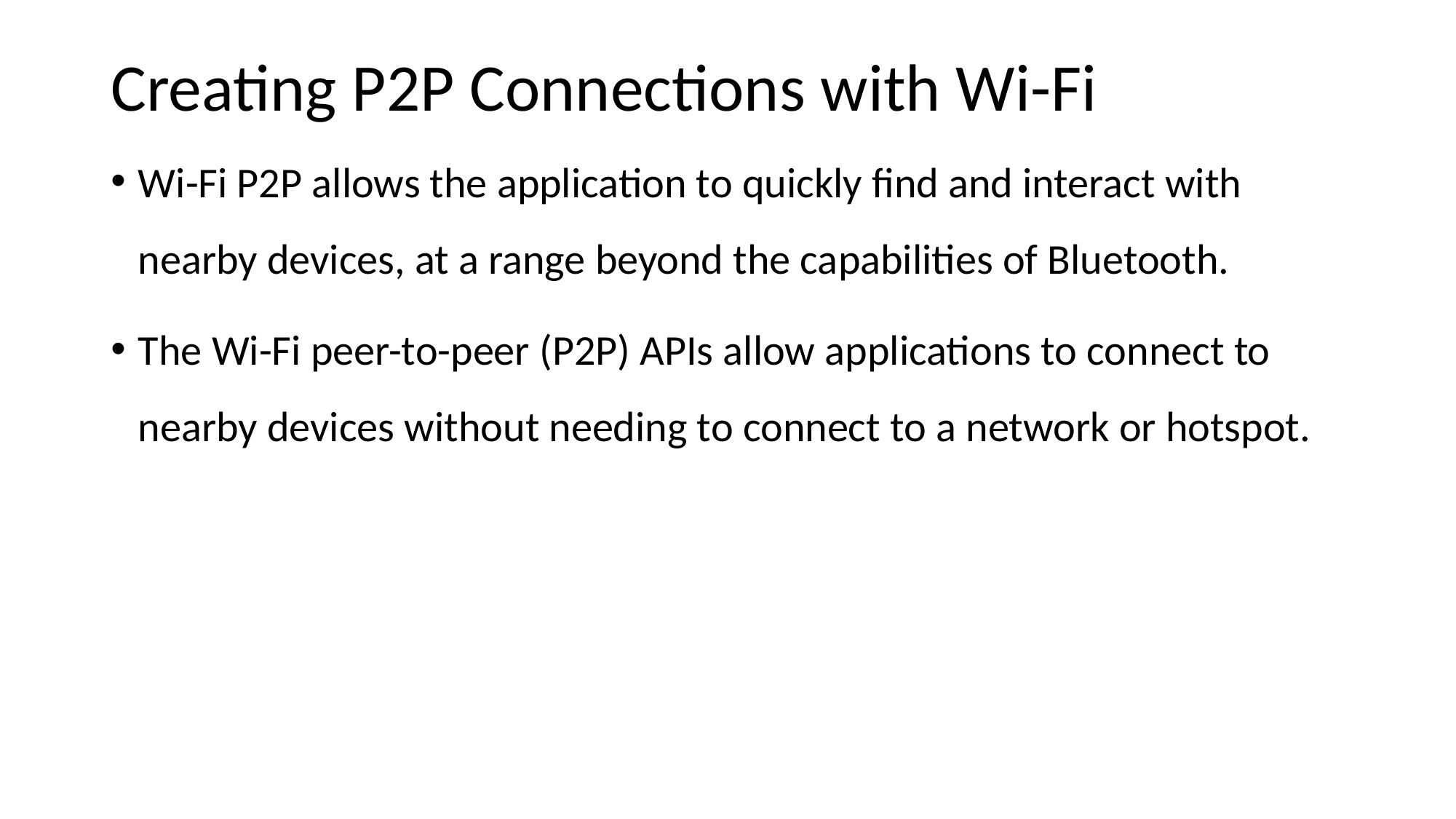

# Creating P2P Connections with Wi-Fi
Wi-Fi P2P allows the application to quickly find and interact with nearby devices, at a range beyond the capabilities of Bluetooth.
The Wi-Fi peer-to-peer (P2P) APIs allow applications to connect to nearby devices without needing to connect to a network or hotspot.